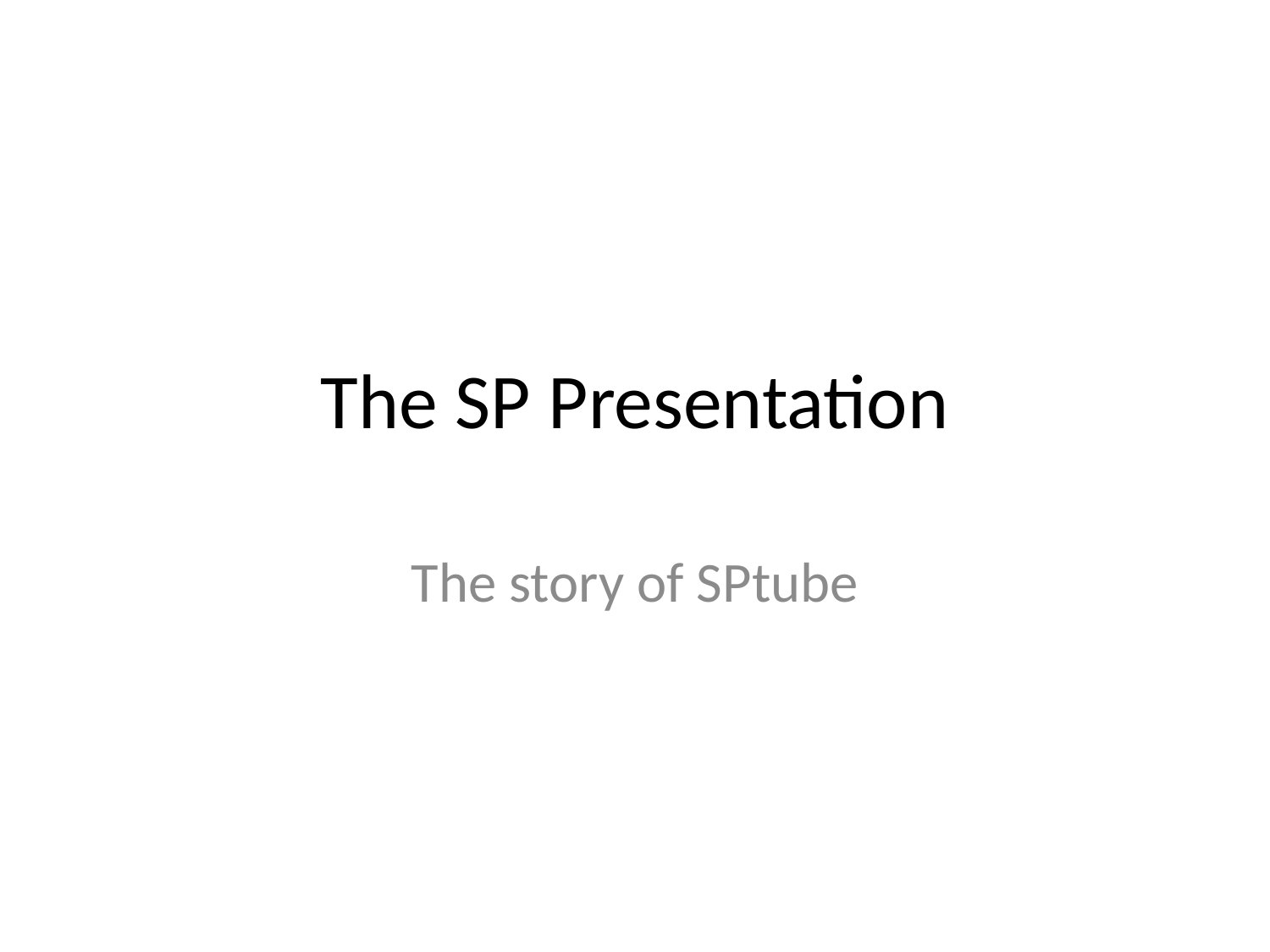

# The SP Presentation
The story of SPtube